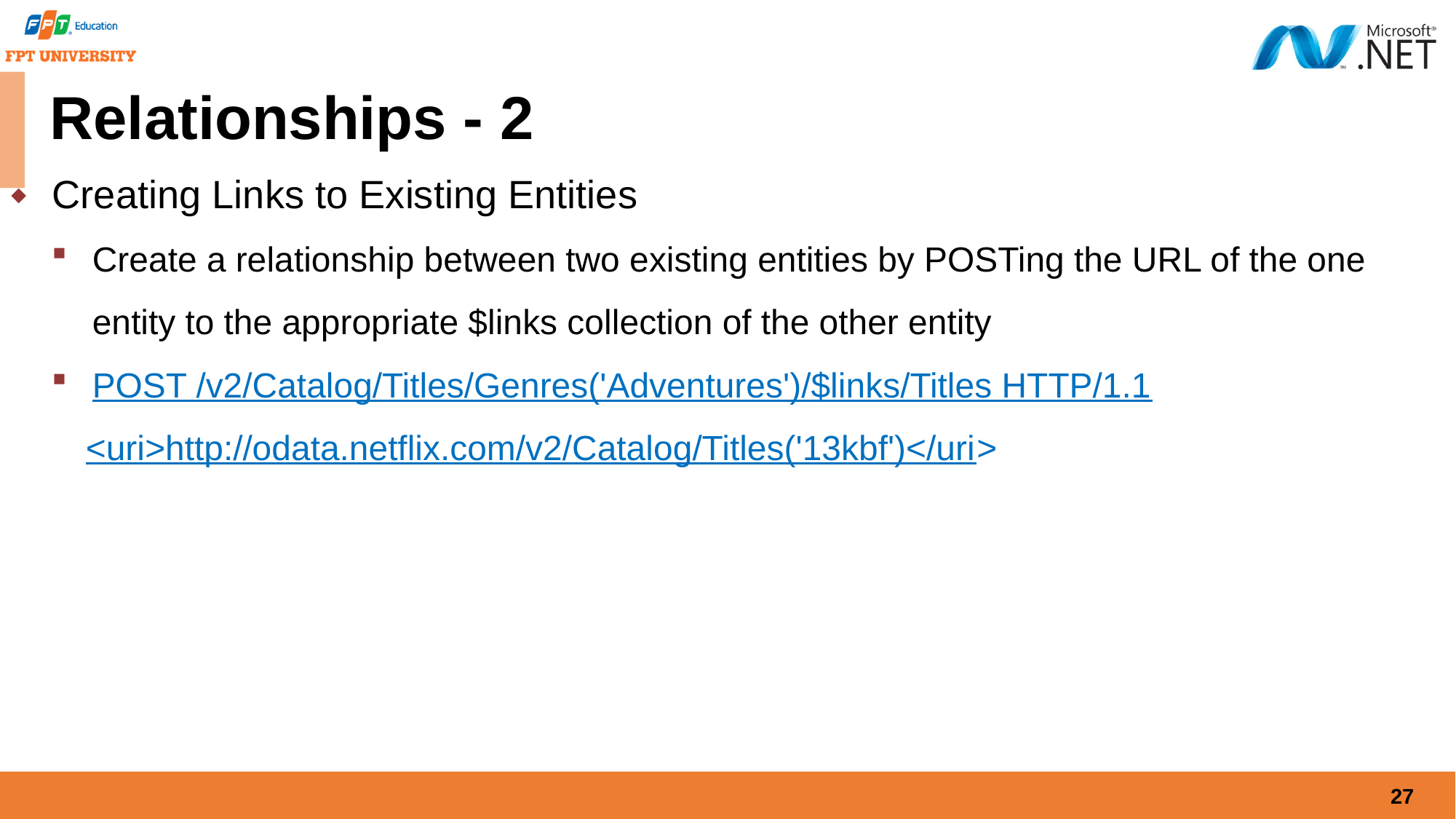

# Relationships - 2
Creating Links to Existing Entities
Create a relationship between two existing entities by POSTing the URL of the one entity to the appropriate $links collection of the other entity
POST /v2/Catalog/Titles/Genres('Adventures')/$links/Titles HTTP/1.1
    <uri>http://odata.netflix.com/v2/Catalog/Titles('13kbf')</uri>
27